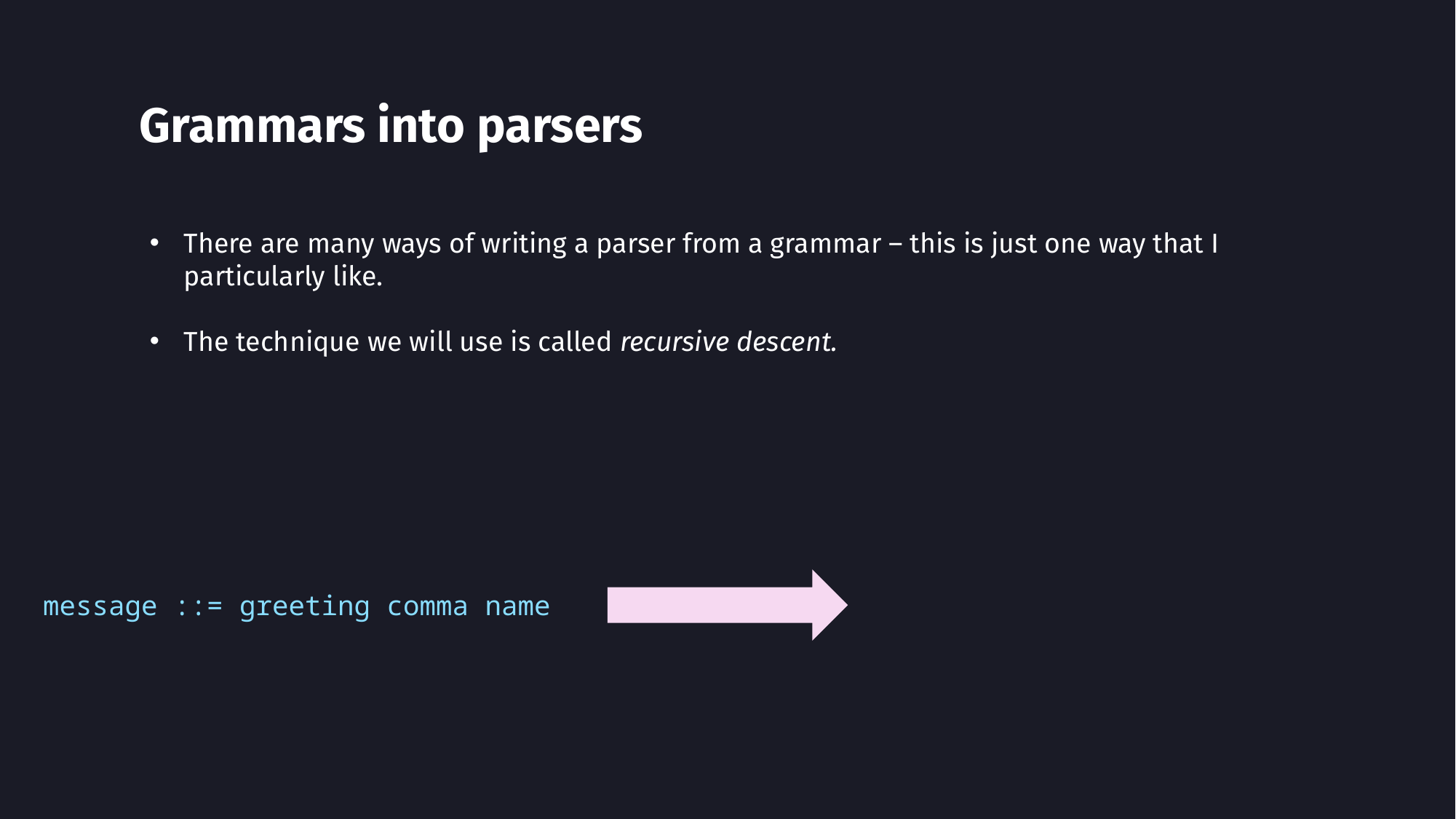

# Grammars into parsers
There are many ways of writing a parser from a grammar – this is just one way that I particularly like.

The technique we will use is called recursive descent.

message ::= greeting comma name